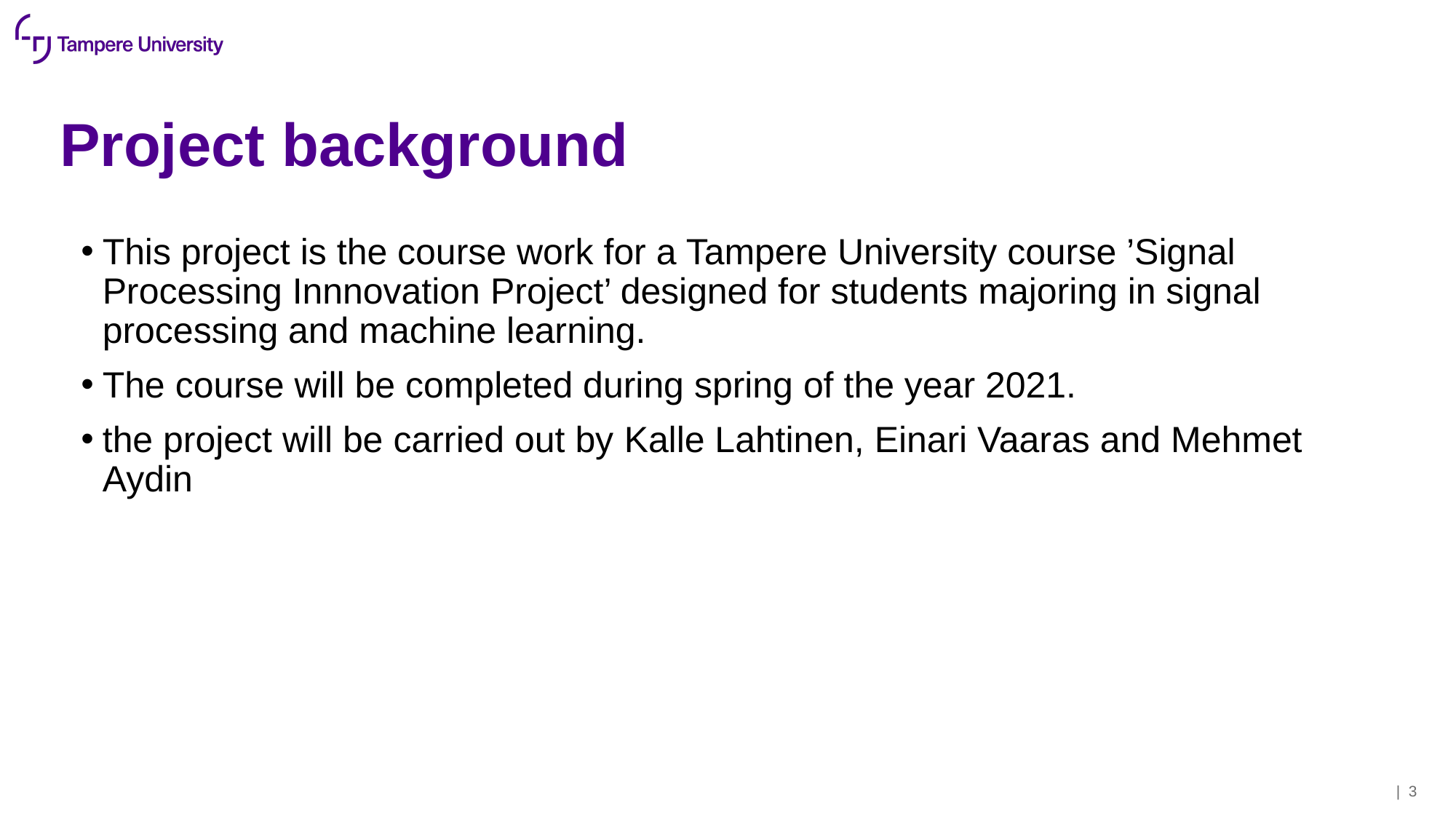

# Project background
This project is the course work for a Tampere University course ’Signal Processing Innnovation Project’ designed for students majoring in signal processing and machine learning.
The course will be completed during spring of the year 2021.
the project will be carried out by Kalle Lahtinen, Einari Vaaras and Mehmet Aydin

|  3